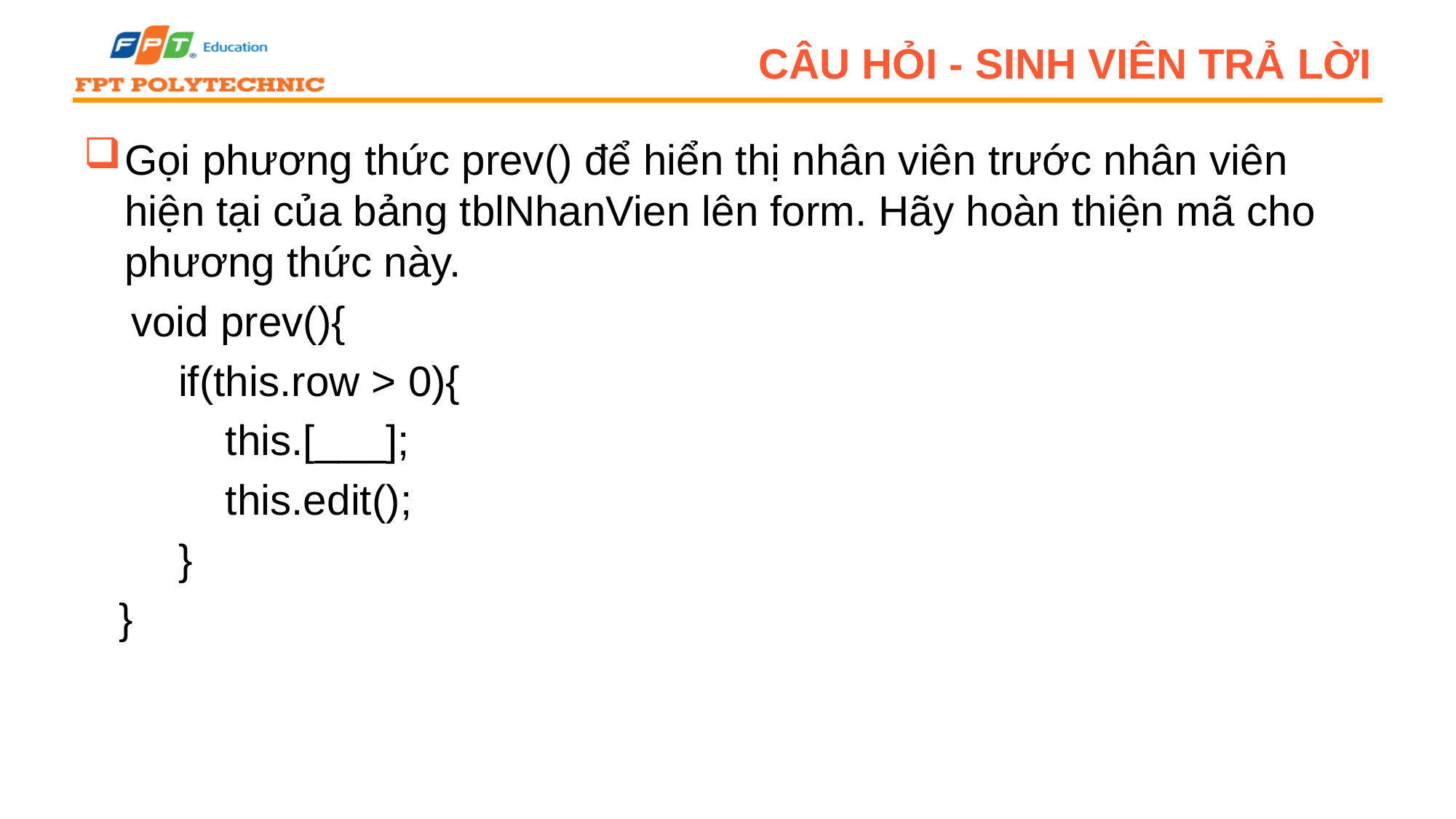

# Câu hỏi - sinh viên trả lời
Gọi phương thức prev() để hiển thị nhân viên trước nhân viên hiện tại của bảng tblNhanVien lên form. Hãy hoàn thiện mã cho phương thức này.
    void prev(){
        if(this.row > 0){
            this.[___];
            this.edit();
        }
   }